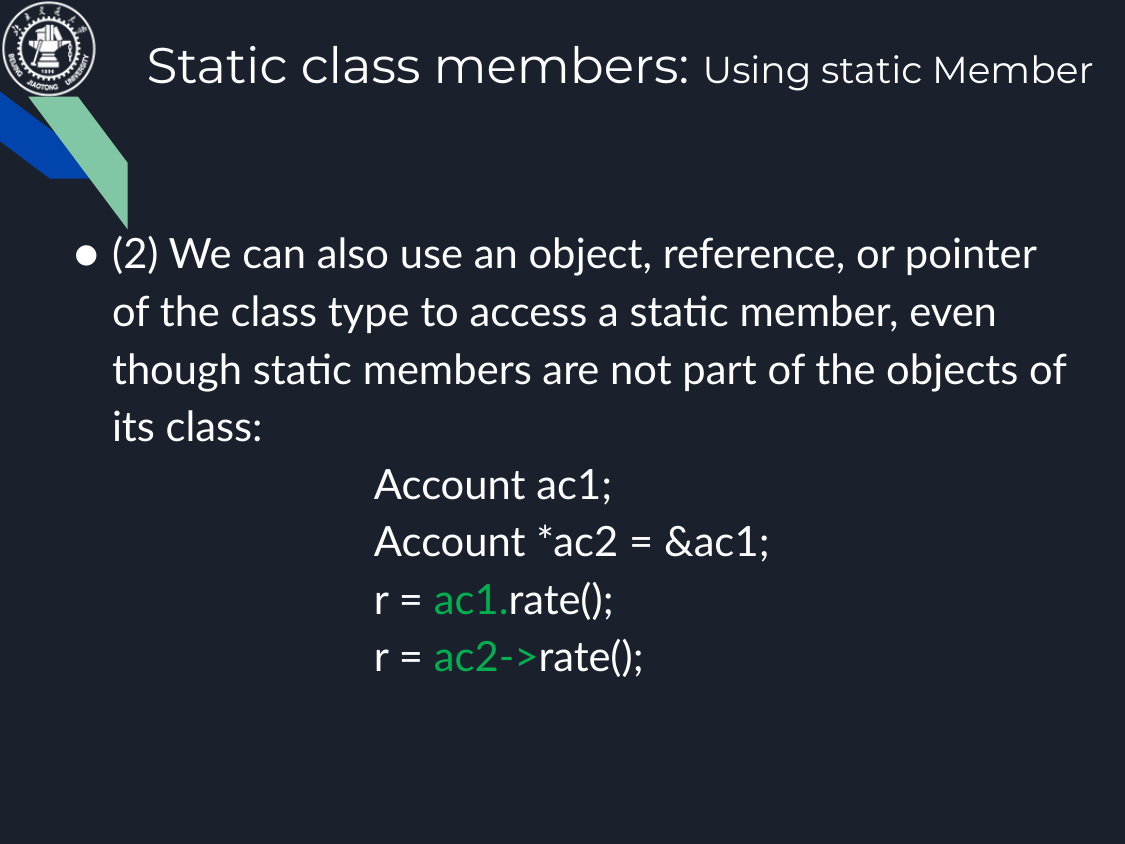

# Static class members: Using static Member
(2) We can also use an object, reference, or pointer of the class type to access a static member, even though static members are not part of the objects of its class:
		Account ac1;
		Account *ac2 = &ac1;
		r = ac1.rate();
		r = ac2->rate();